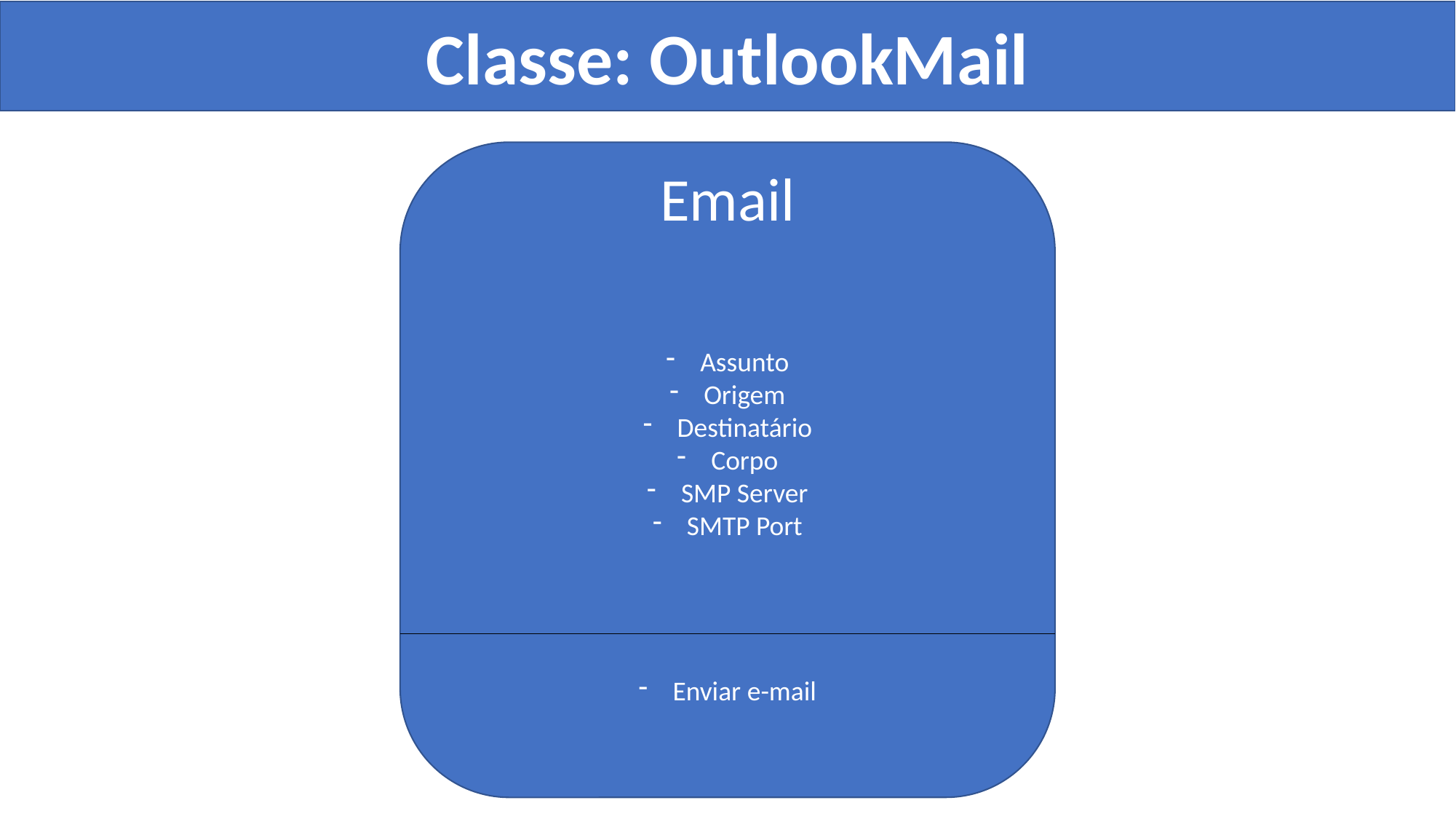

Classe: OutlookMail

Email
Assunto
Origem
Destinatário
Corpo
SMP Server
SMTP Port
Enviar e-mail